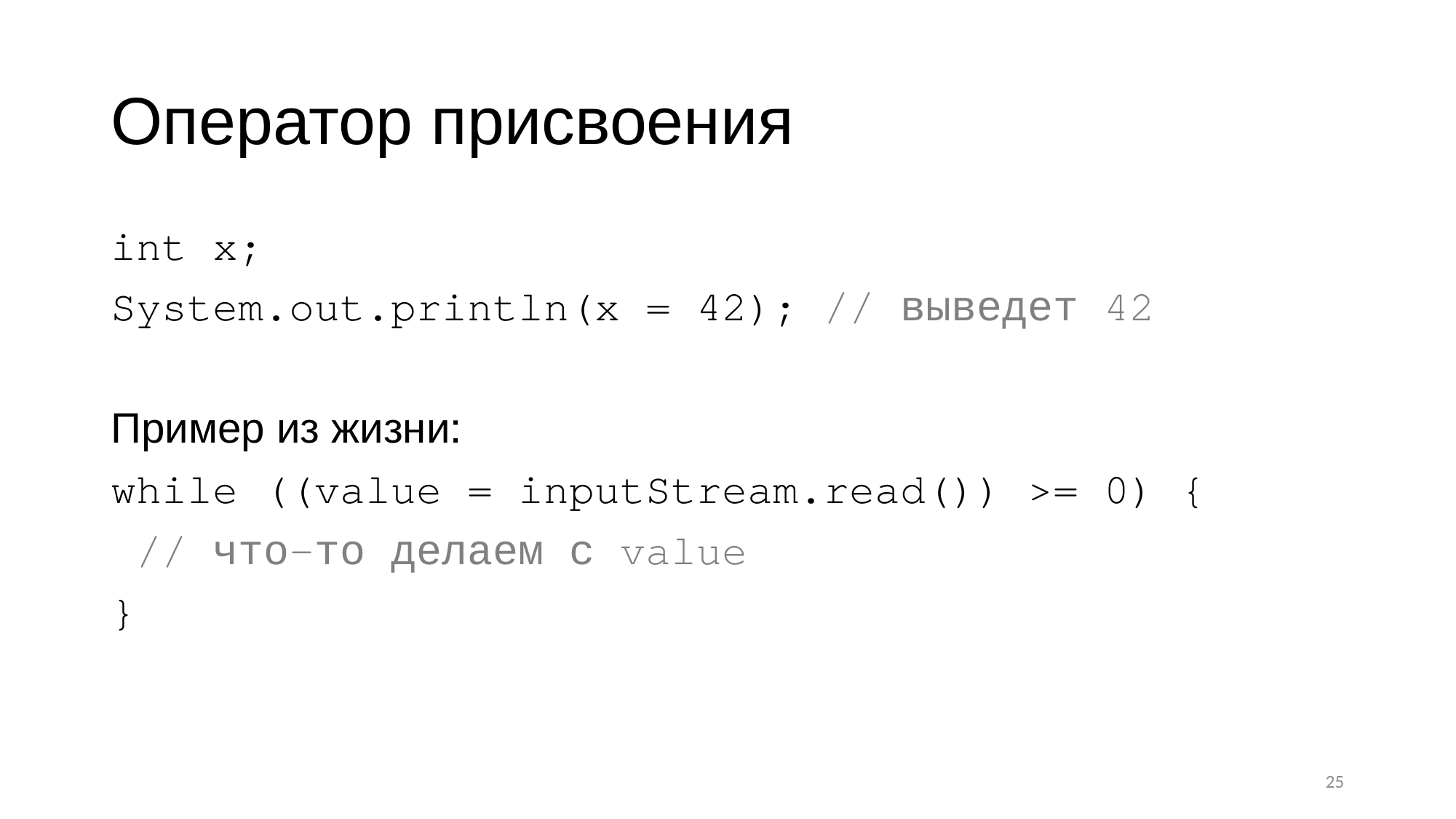

# Оператор присвоения
int x;
System.out.println(x = 42); // выведет 42

Пример из жизни:
while ((value = inputStream.read()) >= 0) {
 // что-то делаем с value
}
25